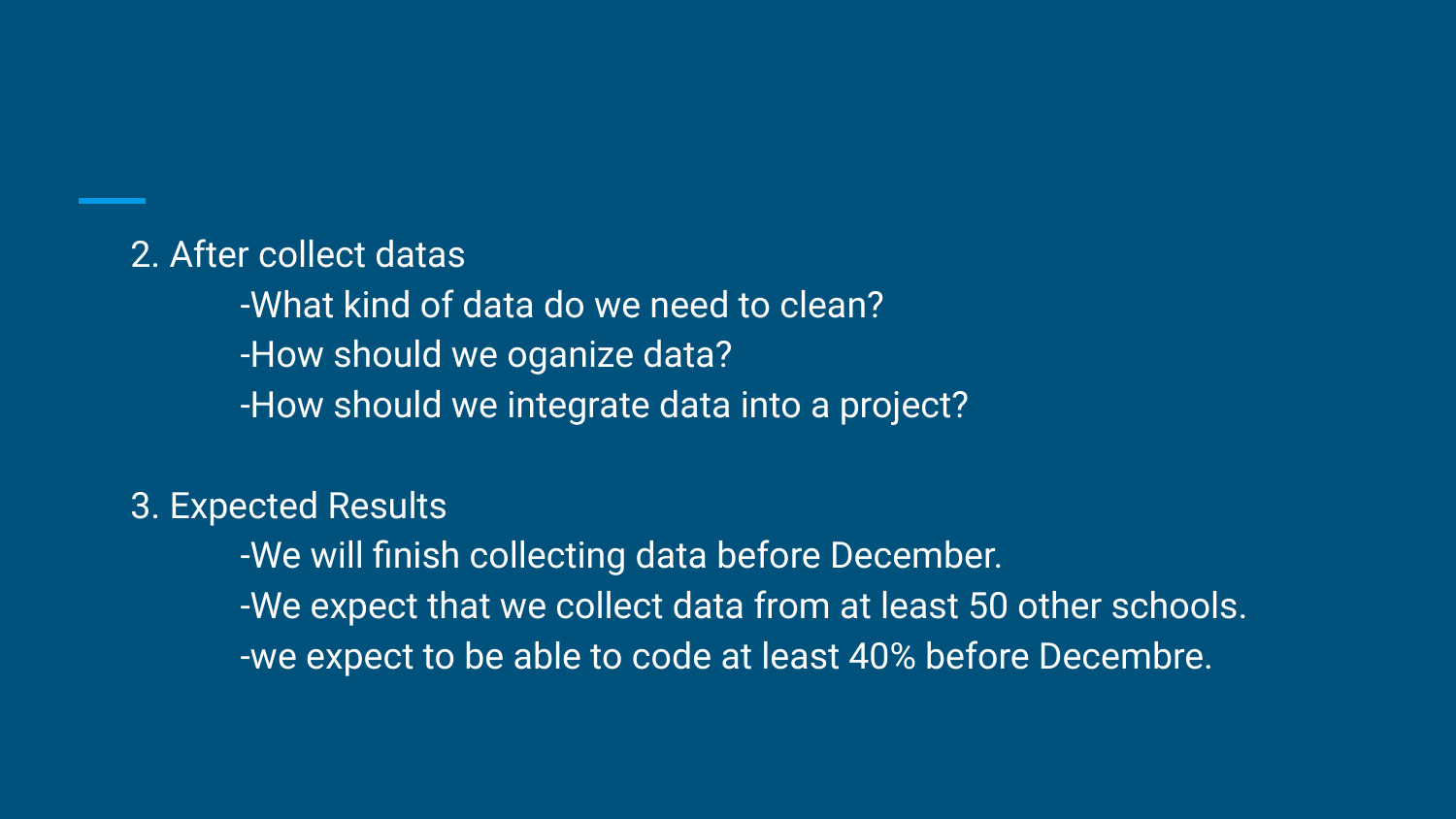

#
    2. After collect datas
	-What kind of data do we need to clean?
 	-How should we oganize data?
	-How should we integrate data into a project?

    3. Expected Results
 	-We will finish collecting data before December.
	-We expect that we collect data from at least 50 other schools.
	-we expect to be able to code at least 40% before Decembre.